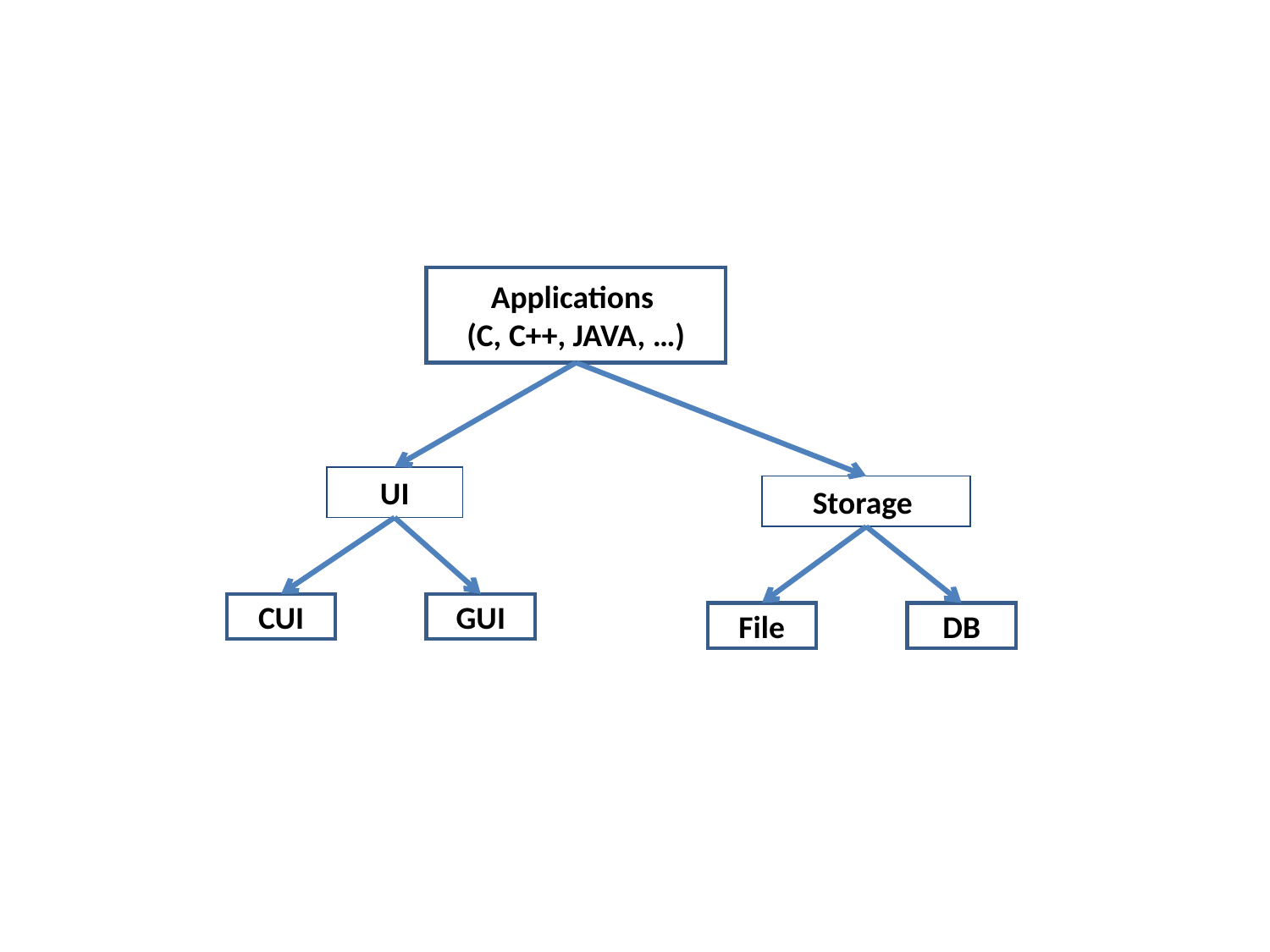

Applications
(C, C++, JAVA, …)
UI
Storage
CUI
GUI
File
DB
Java: AWT, Swing
File I/O
JDBC
2